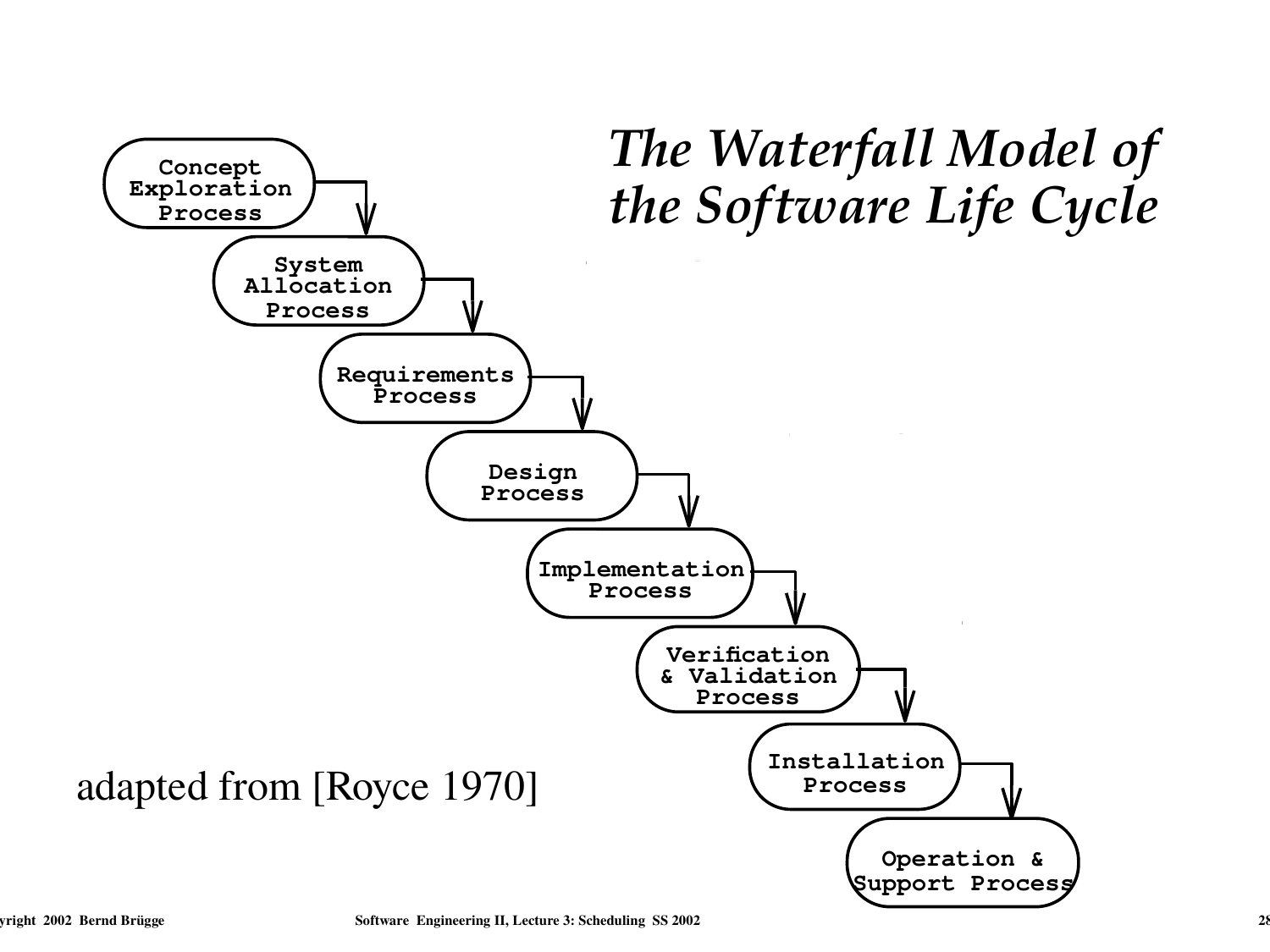

# The Waterfall Model of the Software Life Cycle

Concept
Exploration

Process

System
Allocation

Process

Requirements

Process

Design

Process

Implementation

Process

Verification
& Validation

Process

Installation

Process

Operation &
Support Process

adapted from [Royce 1970]